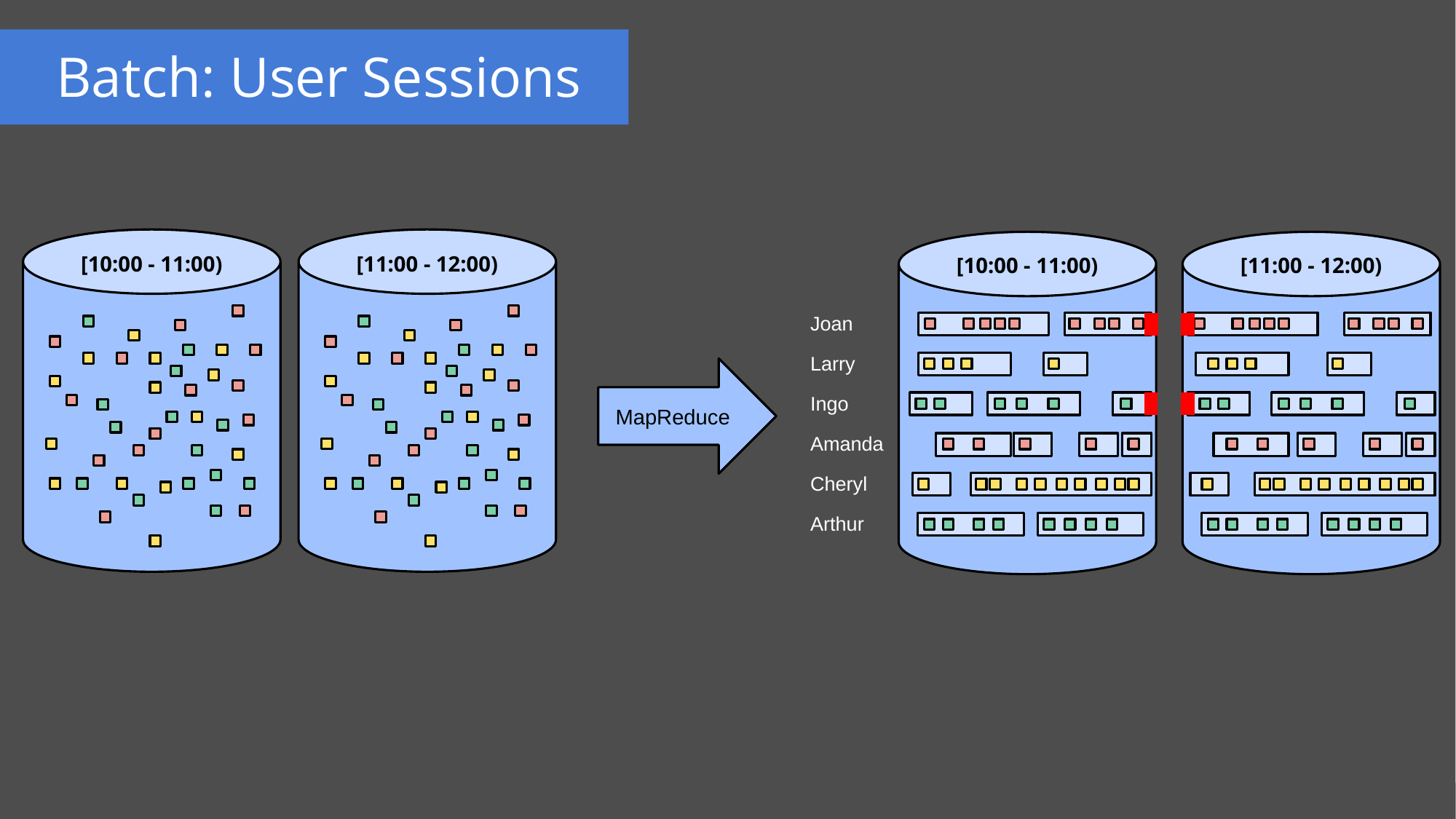

Batch: User Sessions

[10:00 - 11:00)

[11:00 - 12:00)

[10:00 - 11:00)
[11:00 - 12:00)
Joan

Larry

MapReduce

Ingo

Amanda

Cheryl

Arthur